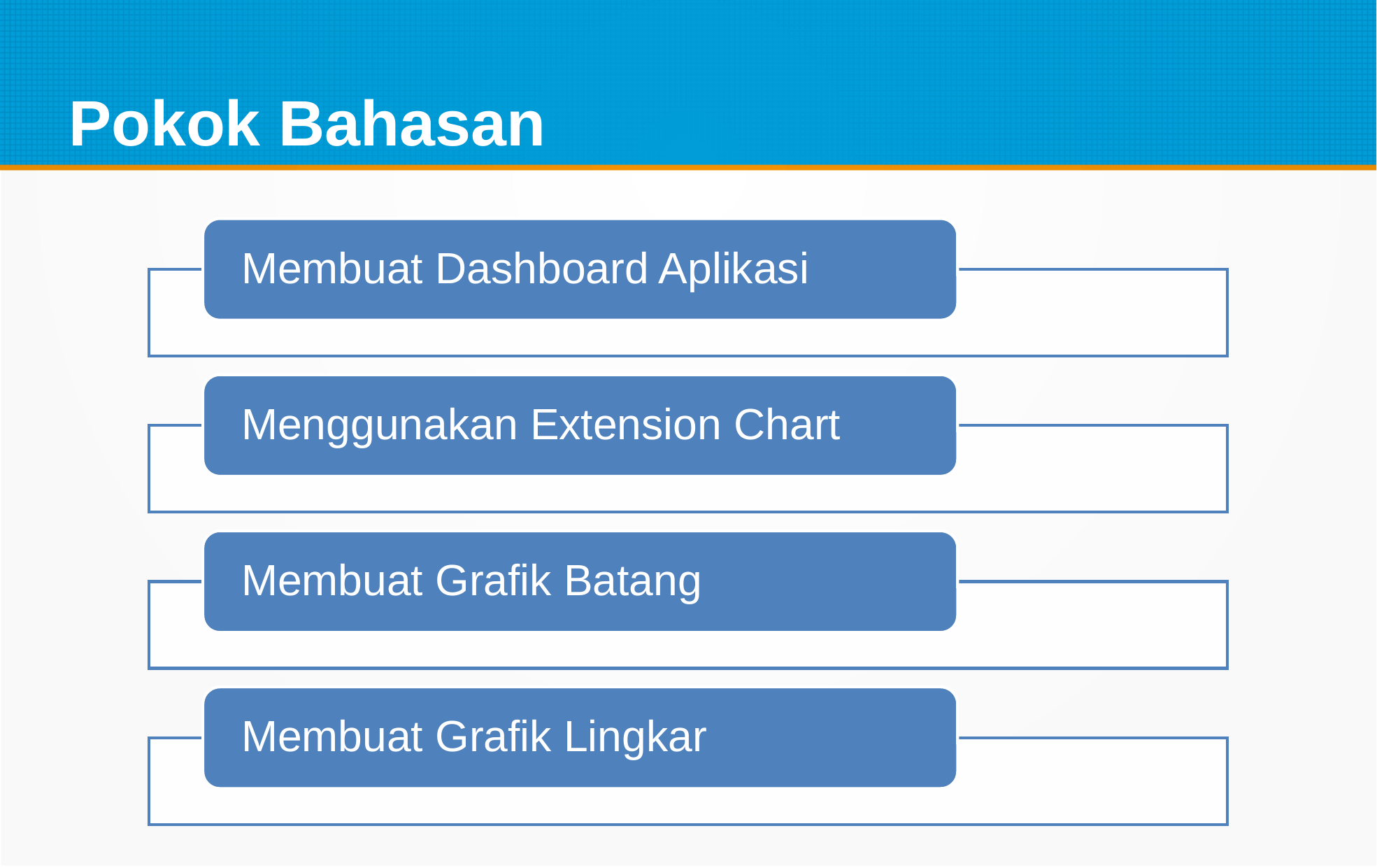

Pokok Bahasan
Membuat Dashboard Aplikasi
Menggunakan Extension Chart
Membuat Grafik Batang
Membuat Grafik Lingkar